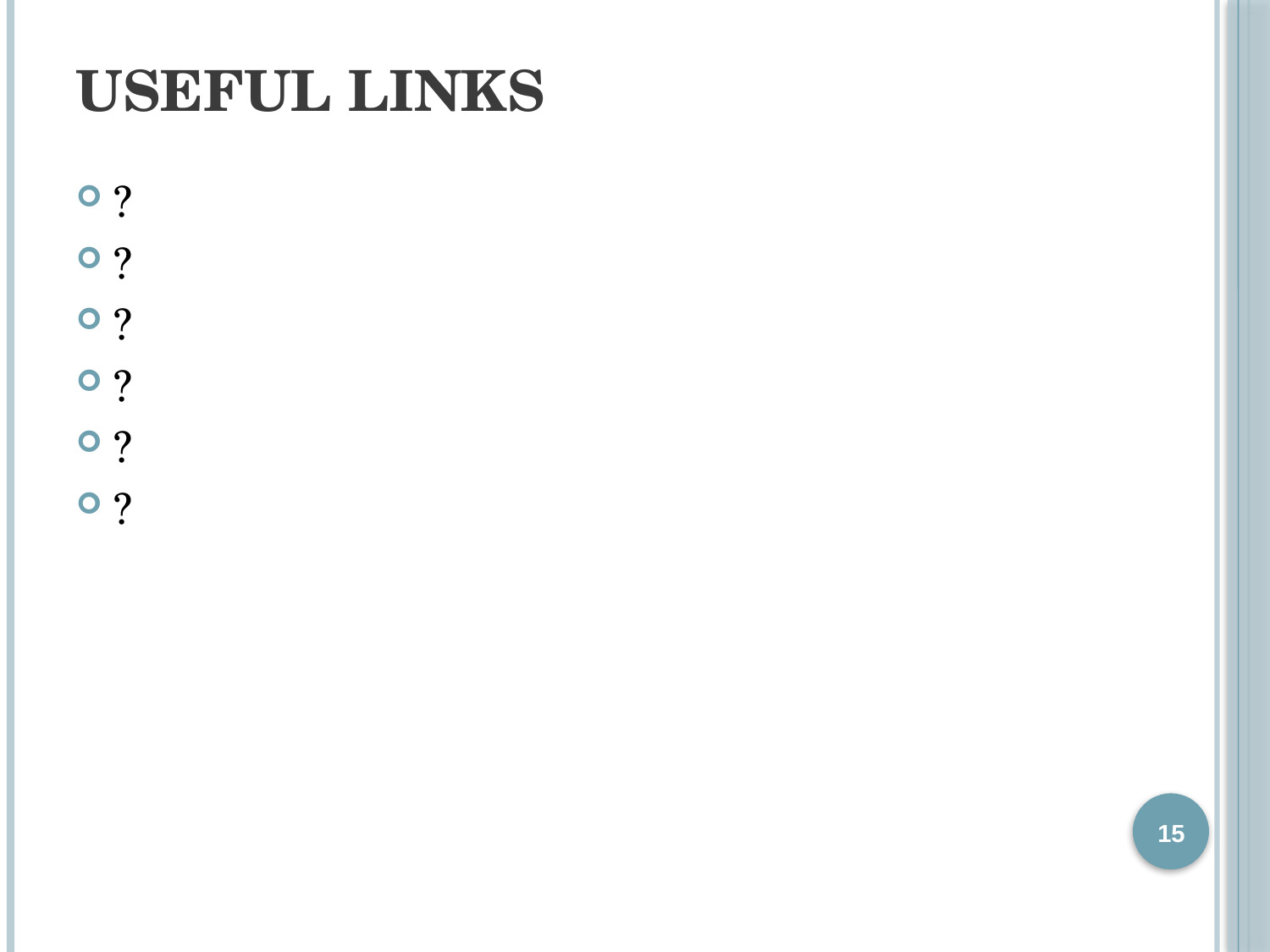

# Useful links
?
?
?
?
?
?
15